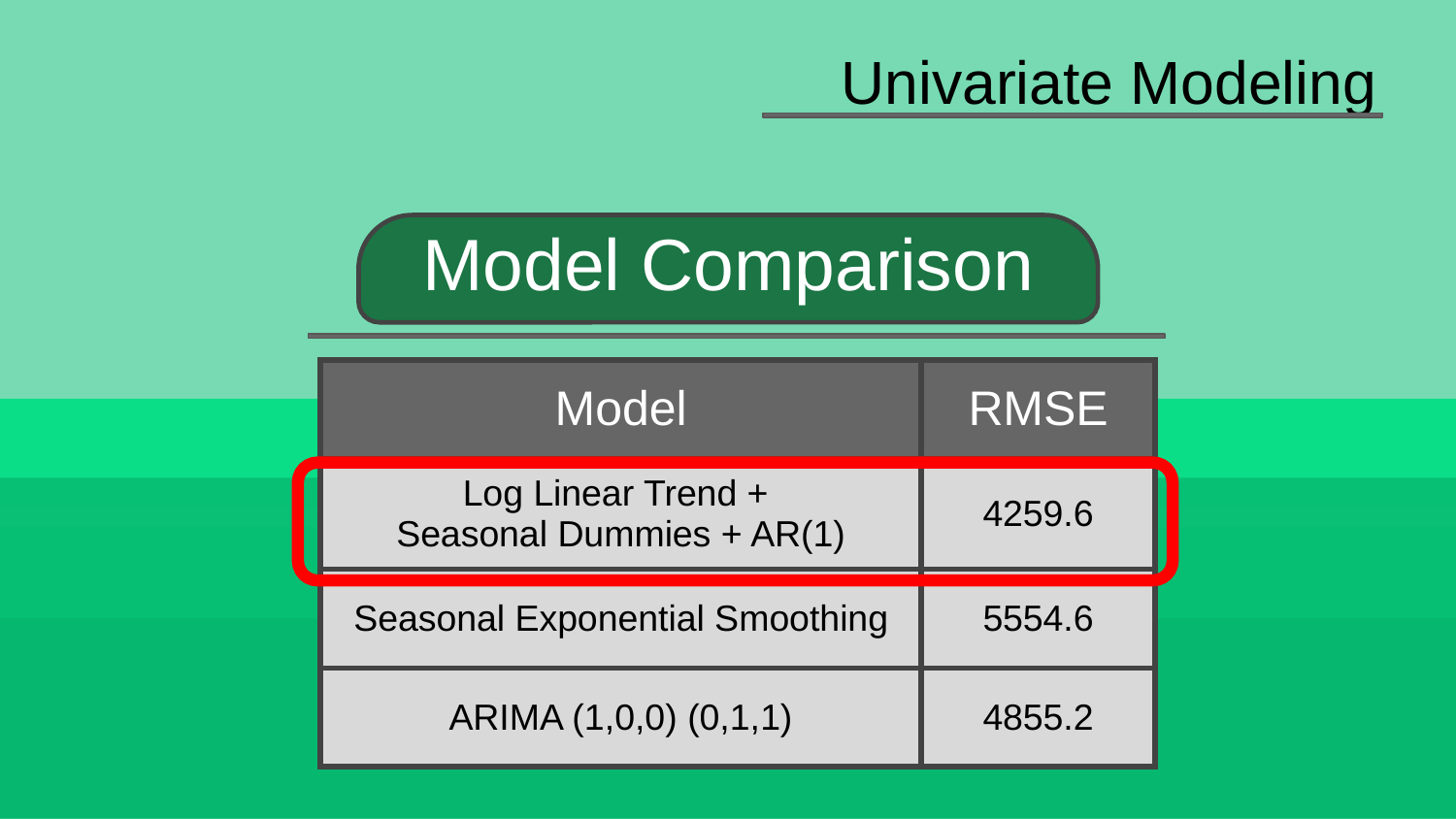

Univariate Modeling

Model Comparison

| Model | RMSE |
| --- | --- |
| Log Linear Trend + Seasonal Dummies + AR(1) | 4259.6 |
| Seasonal Exponential Smoothing | 5554.6 |
| ARIMA (1,0,0) (0,1,1) | 4855.2 |